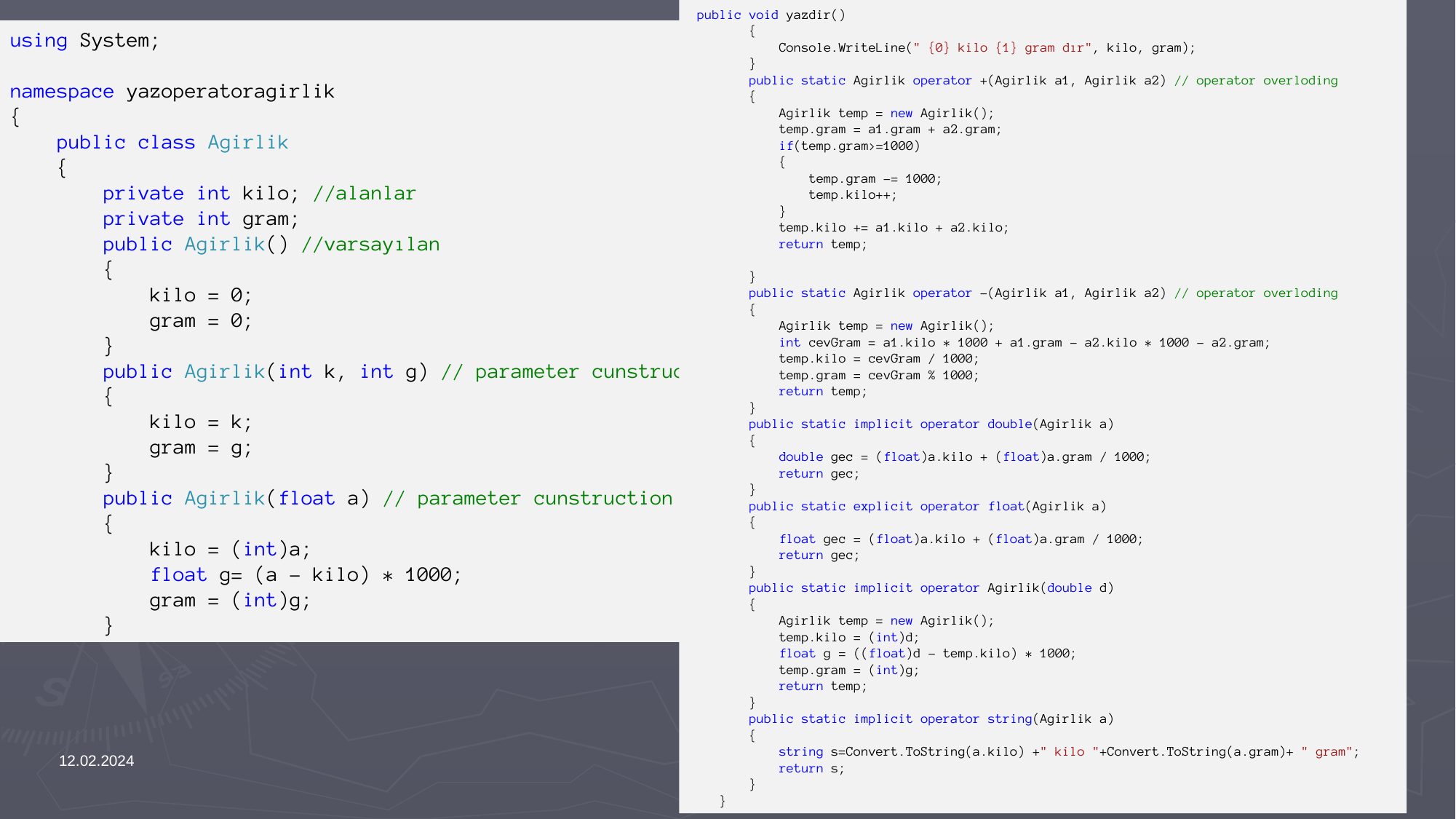

public void yazdir()
        {
            Console.WriteLine(" {0} kilo {1} gram dır", kilo, gram);
        }
        public static Agirlik operator +(Agirlik a1, Agirlik a2) // operator overloding
        {
            Agirlik temp = new Agirlik();
            temp.gram = a1.gram + a2.gram;
            if(temp.gram>=1000)
            {
                temp.gram -= 1000;
                temp.kilo++;
            }
            temp.kilo += a1.kilo + a2.kilo;
            return temp;

        }
        public static Agirlik operator -(Agirlik a1, Agirlik a2) // operator overloding
        {
            Agirlik temp = new Agirlik();
            int cevGram = a1.kilo * 1000 + a1.gram - a2.kilo * 1000 - a2.gram;
            temp.kilo = cevGram / 1000;
            temp.gram = cevGram % 1000;
            return temp;
        }
        public static implicit operator double(Agirlik a)
        {
            double gec = (float)a.kilo + (float)a.gram / 1000;
            return gec;
        }
        public static explicit operator float(Agirlik a)
        {
            float gec = (float)a.kilo + (float)a.gram / 1000;
            return gec;
        }
        public static implicit operator Agirlik(double d)
        {
            Agirlik temp = new Agirlik();
            temp.kilo = (int)d;
            float g = ((float)d - temp.kilo) * 1000;
            temp.gram = (int)g;
            return temp;
        }
        public static implicit operator string(Agirlik a)
        {
            string s=Convert.ToString(a.kilo) +" kilo "+Convert.ToString(a.gram)+ " gram";
            return s;
        }
    }
using System;

namespace yazoperatoragirlik
{
    public class Agirlik
    {
        private int kilo; //alanlar
        private int gram;
        public Agirlik() //varsayılan
        {
            kilo = 0;
            gram = 0;
        }
        public Agirlik(int k, int g) // parameter cunstruction
        {
            kilo = k;
            gram = g;
        }
        public Agirlik(float a) // parameter cunstruction
        {
            kilo = (int)a;
            float g= (a - kilo) * 1000;
            gram = (int)g;
        }
12.02.2024
28